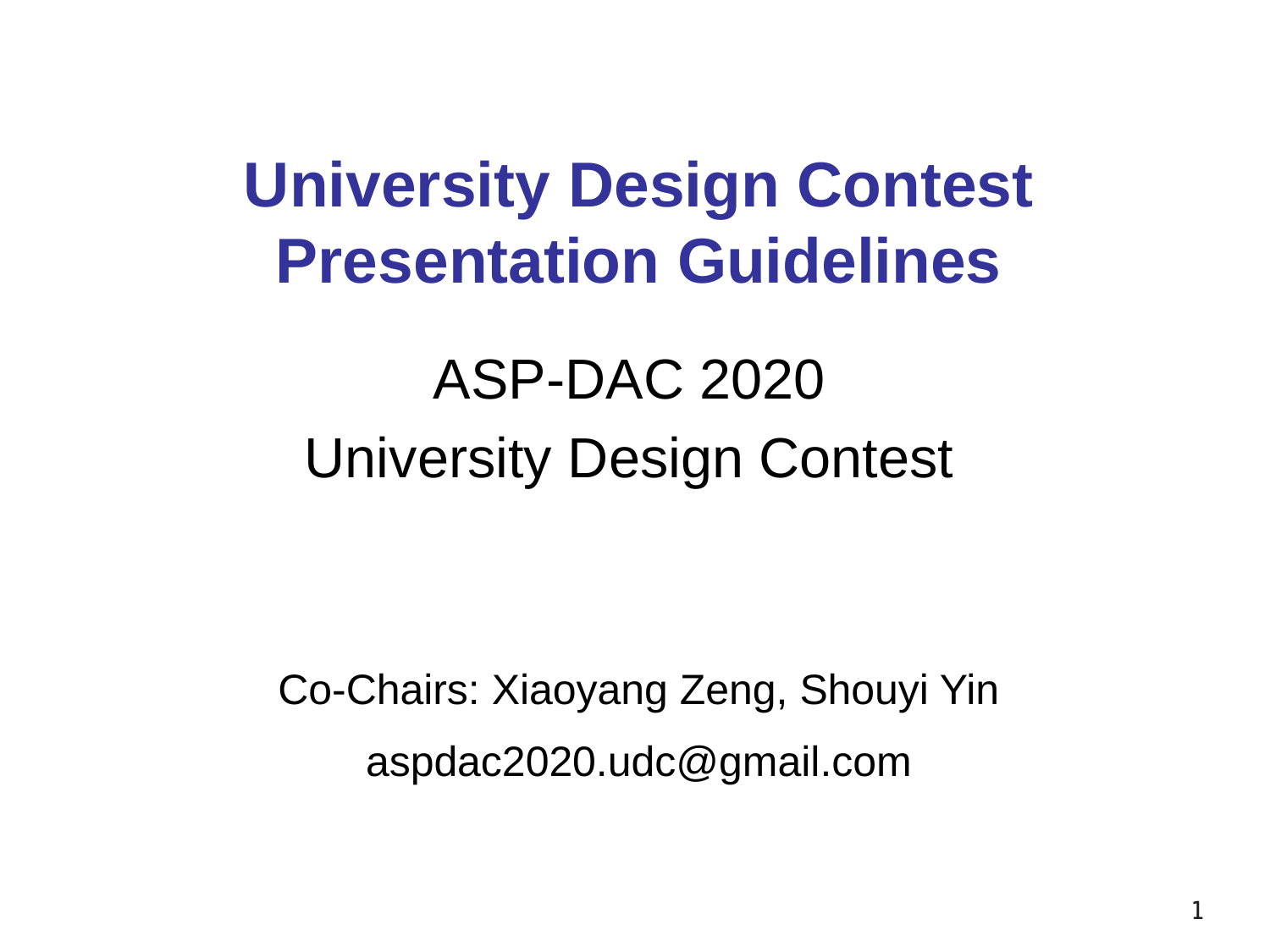

# University Design Contest Presentation Guidelines
ASP-DAC 2020
University Design Contest
Co-Chairs: Xiaoyang Zeng, Shouyi Yin
aspdac2020.udc@gmail.com
1